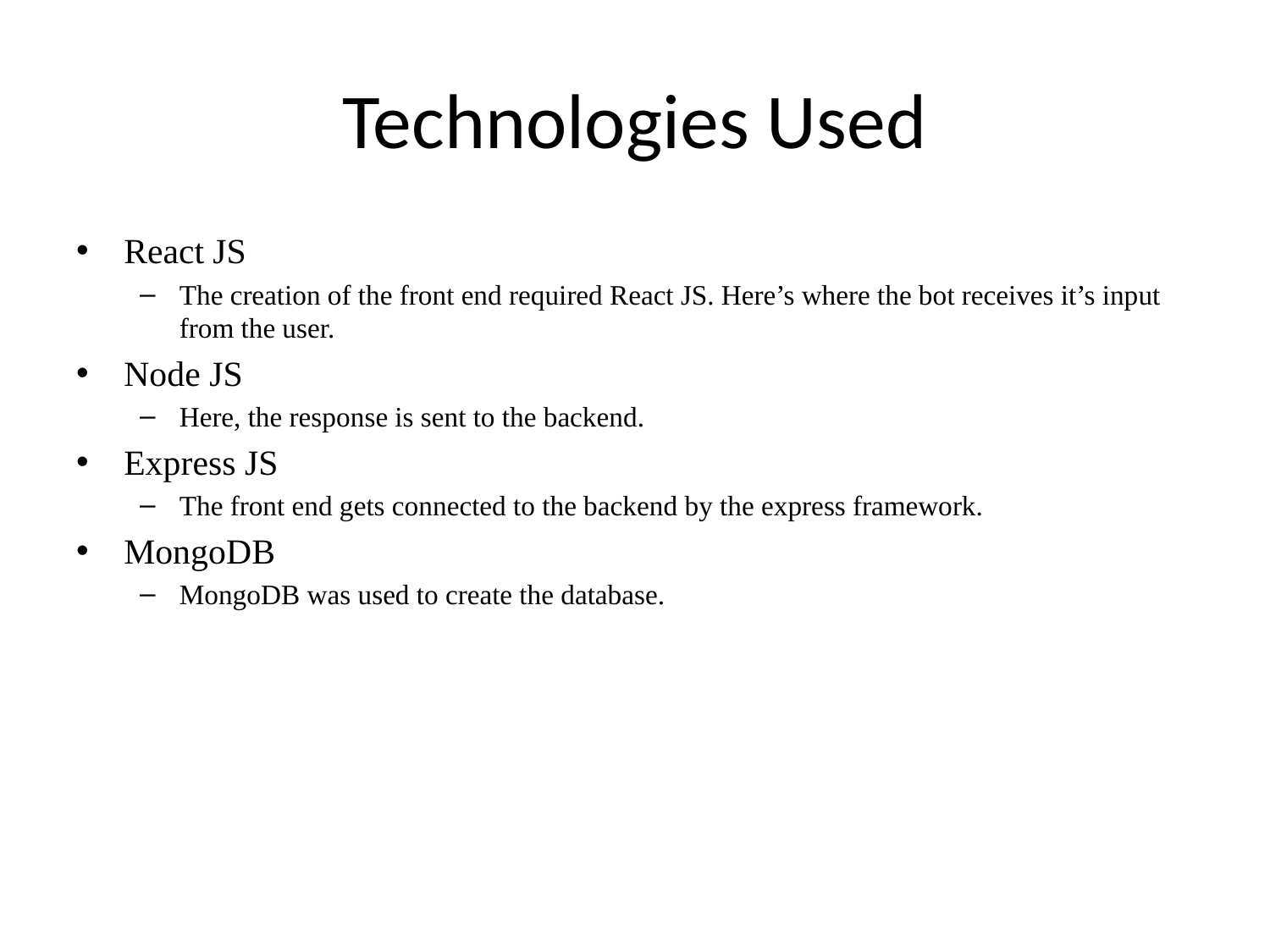

# Technologies Used
React JS
The creation of the front end required React JS. Here’s where the bot receives it’s input from the user.
Node JS
Here, the response is sent to the backend.
Express JS
The front end gets connected to the backend by the express framework.
MongoDB
MongoDB was used to create the database.